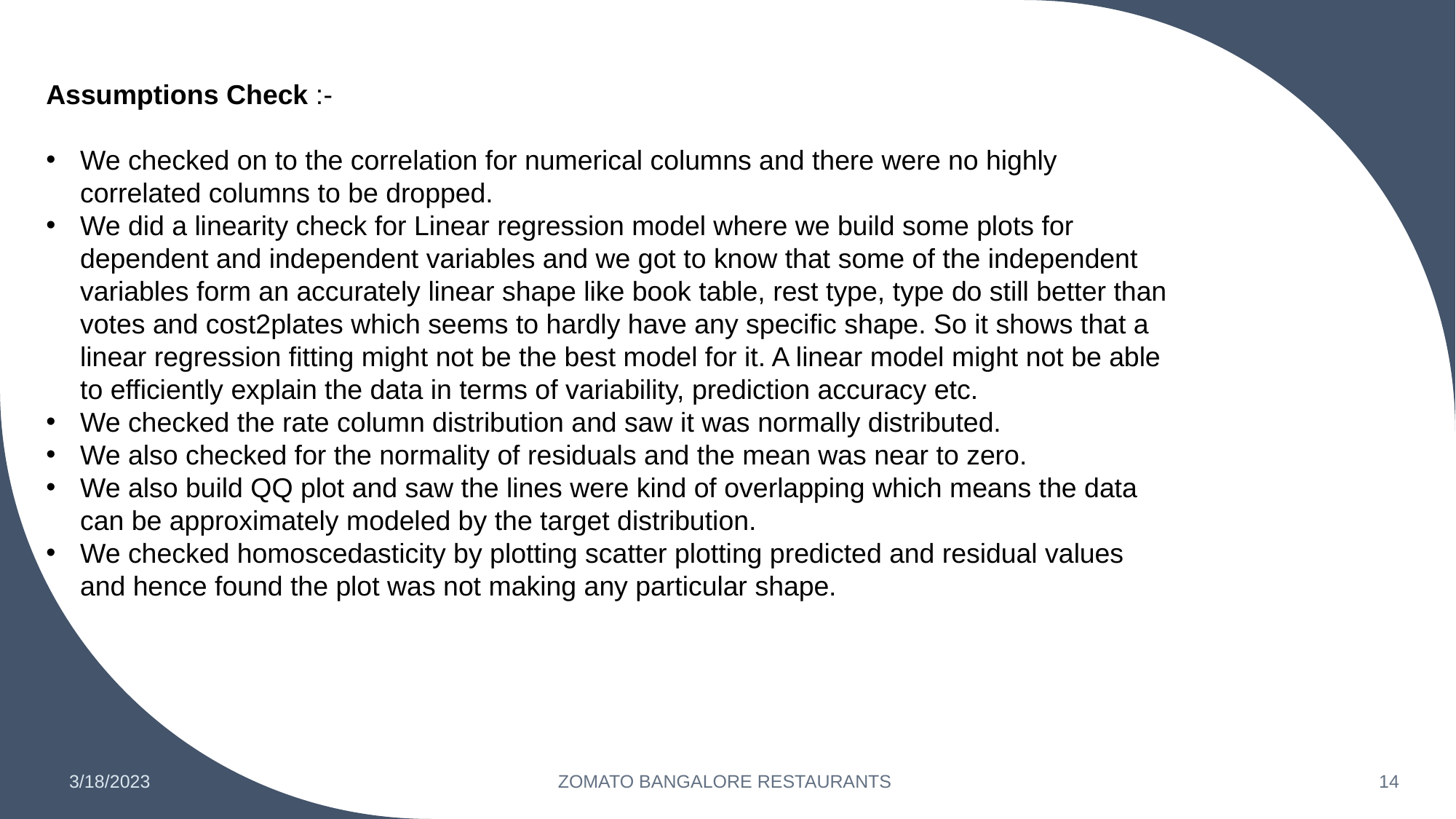

Assumptions Check :-

We checked on to the correlation for numerical columns and there were no highly correlated columns to be dropped.
We did a linearity check for Linear regression model where we build some plots for dependent and independent variables and we got to know that some of the independent variables form an accurately linear shape like book table, rest type, type do still better than votes and cost2plates which seems to hardly have any specific shape. So it shows that a linear regression fitting might not be the best model for it. A linear model might not be able to efficiently explain the data in terms of variability, prediction accuracy etc.
We checked the rate column distribution and saw it was normally distributed.
We also checked for the normality of residuals and the mean was near to zero.
We also build QQ plot and saw the lines were kind of overlapping which means the data can be approximately modeled by the target distribution.
We checked homoscedasticity by plotting scatter plotting predicted and residual values and hence found the plot was not making any particular shape.

3/18/2023
ZOMATO BANGALORE RESTAURANTS
14